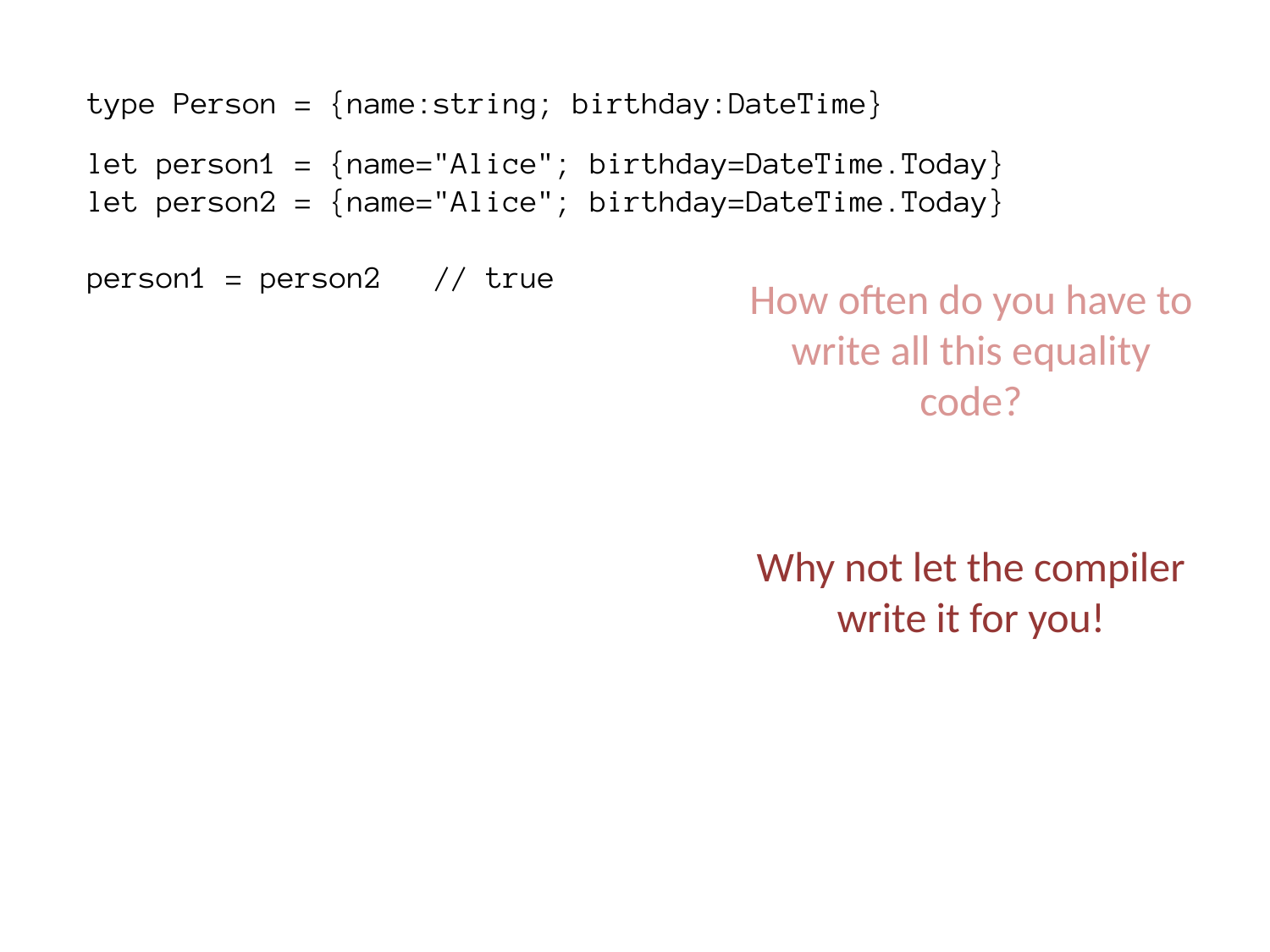

type Person = {name:string; birthday:DateTime}

let person1 = {name="Alice"; birthday=DateTime.Today}
let person2 = {name="Alice"; birthday=DateTime.Today}

person1 = person2   // true

How often do you have to write all this equality code?
Why not let the compiler write it for you!